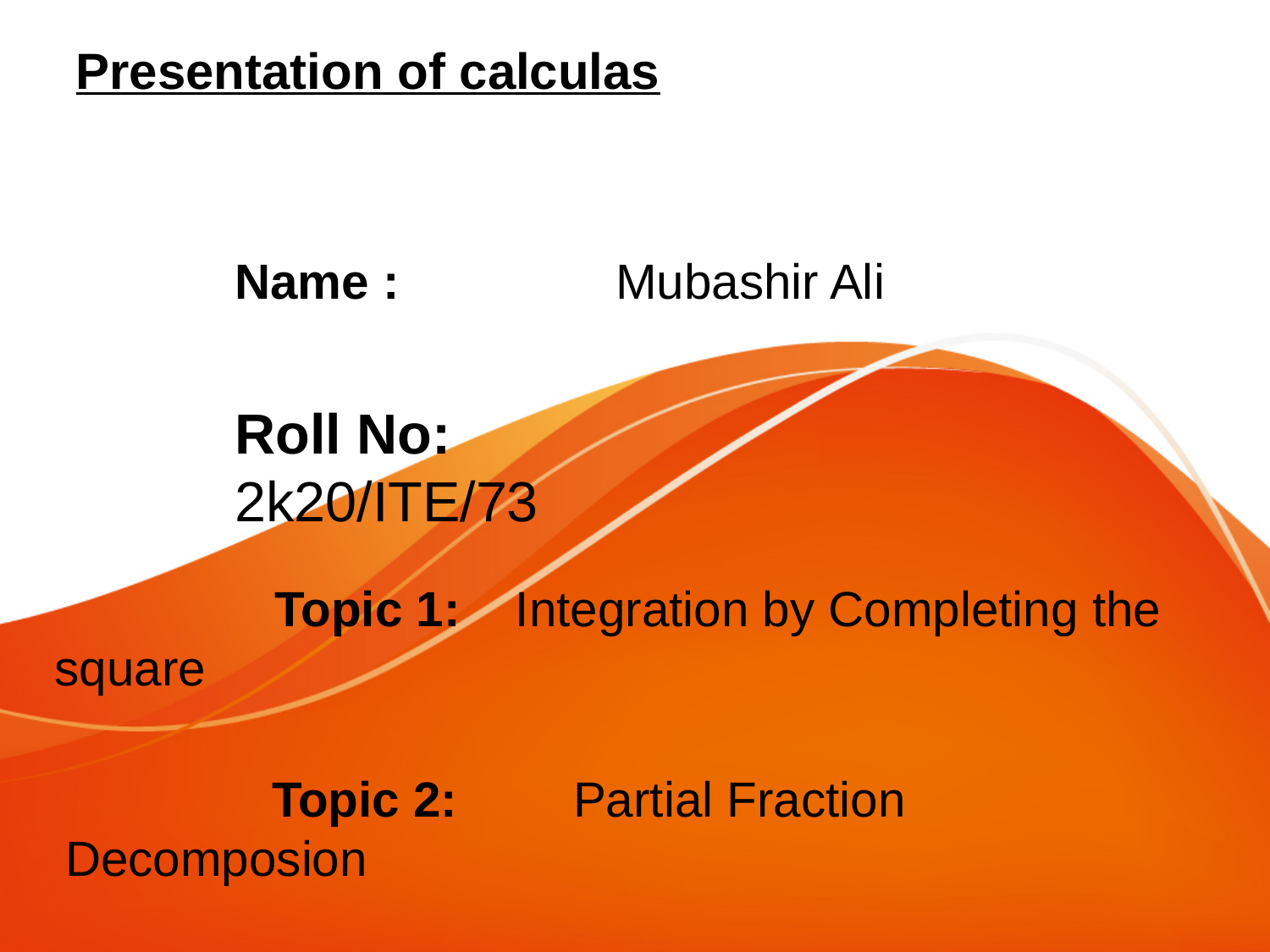

# Presentation of calculas
Name :		Mubashir Ali
Roll No:   	          2k20/ITE/73
                Topic 1:    Integration by Completing the square
               Topic 2:	Partial Fraction Decomposion